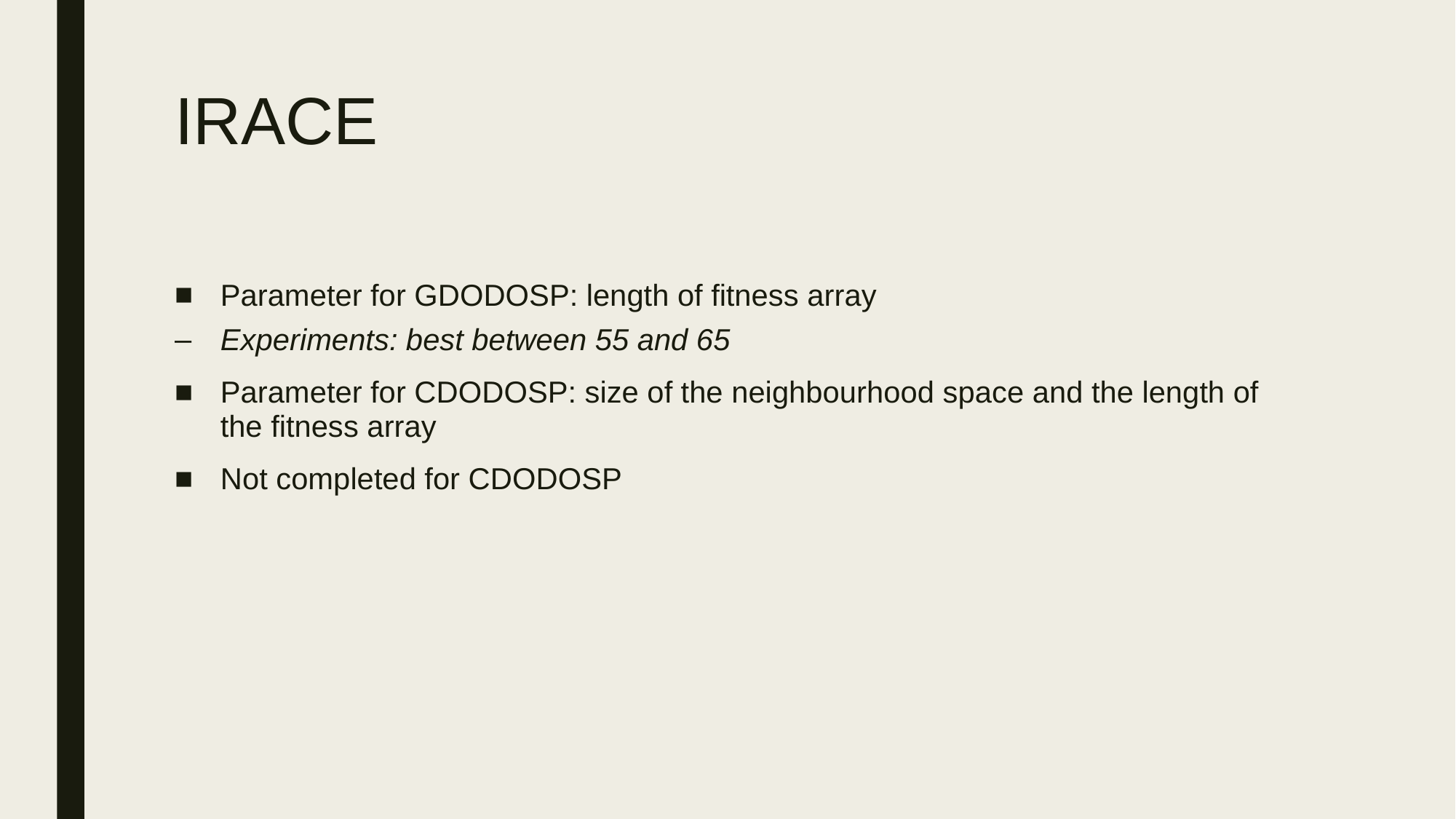

# IRACE
Parameter for GDODOSP: length of fitness array
Experiments: best between 55 and 65
Parameter for CDODOSP: size of the neighbourhood space and the length of the fitness array
Not completed for CDODOSP